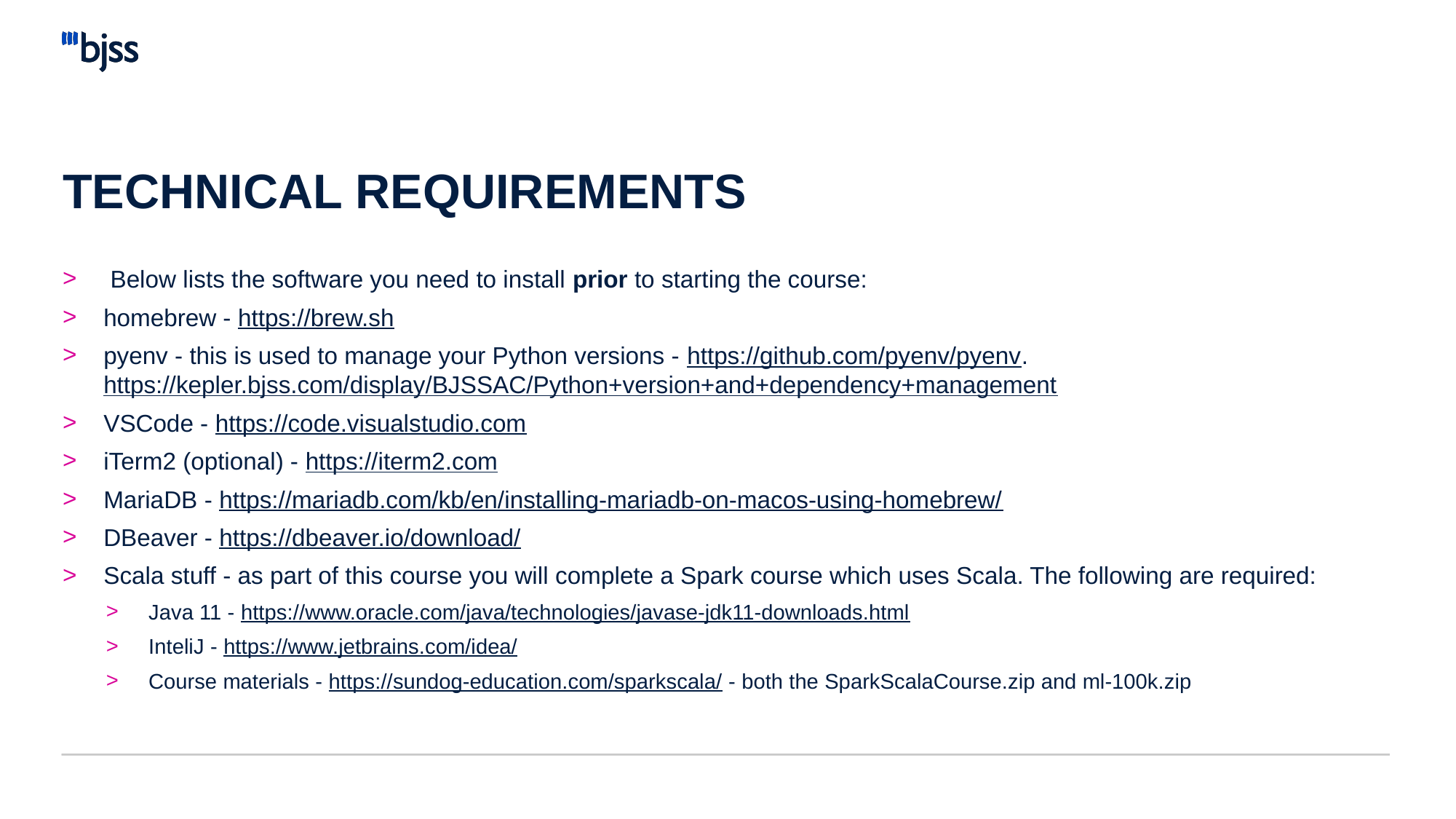

# Technical requirements
 Below lists the software you need to install prior to starting the course:
homebrew - https://brew.sh
pyenv - this is used to manage your Python versions - https://github.com/pyenv/pyenv. https://kepler.bjss.com/display/BJSSAC/Python+version+and+dependency+management
VSCode - https://code.visualstudio.com
iTerm2 (optional) - https://iterm2.com
MariaDB - https://mariadb.com/kb/en/installing-mariadb-on-macos-using-homebrew/
DBeaver - https://dbeaver.io/download/
Scala stuff - as part of this course you will complete a Spark course which uses Scala. The following are required:
Java 11 - https://www.oracle.com/java/technologies/javase-jdk11-downloads.html
InteliJ - https://www.jetbrains.com/idea/
Course materials - https://sundog-education.com/sparkscala/ - both the SparkScalaCourse.zip and ml-100k.zip